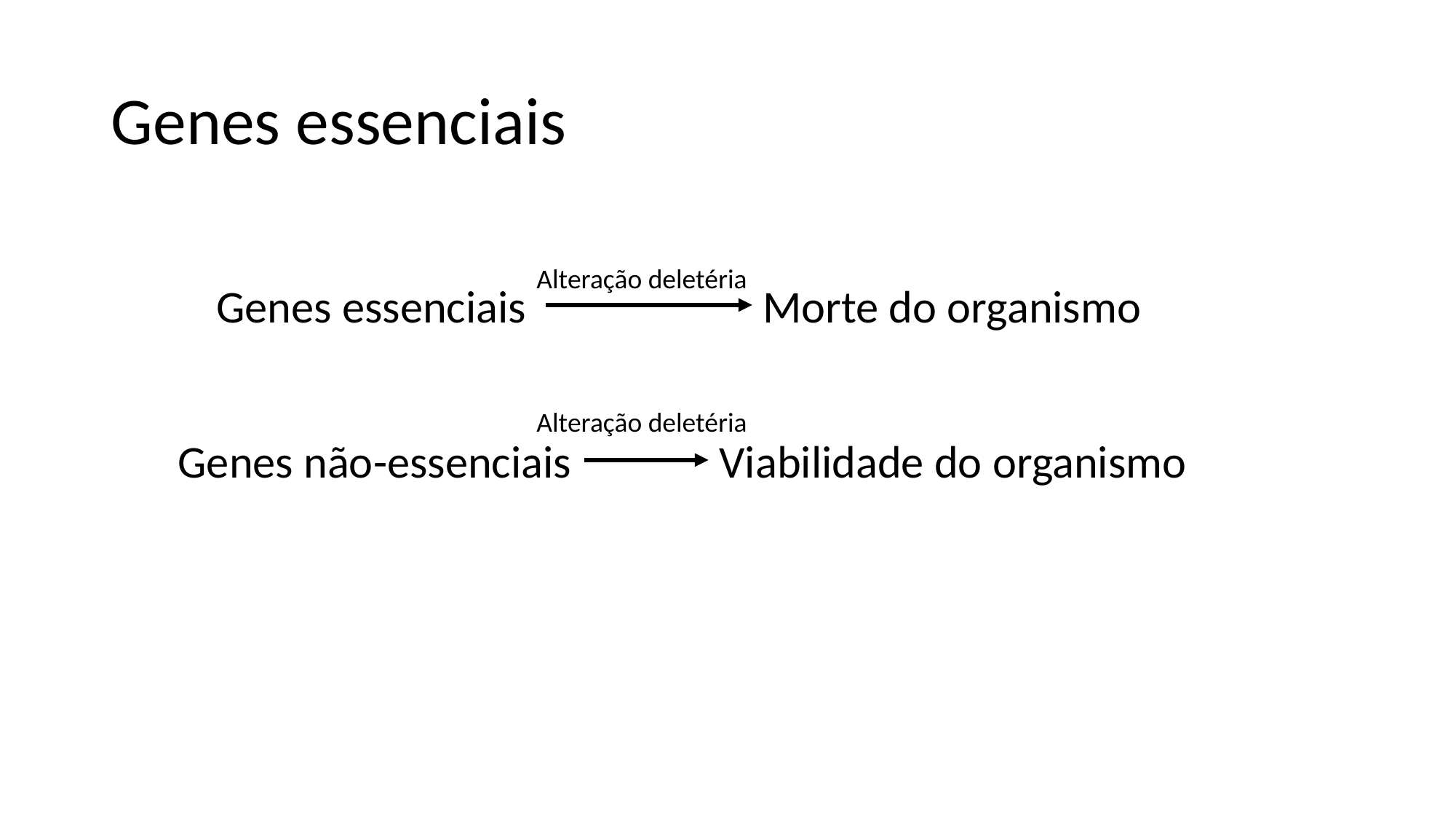

# Genes essenciais
Alteração deletéria
Genes essenciais
Morte do organismo
Alteração deletéria
Genes não-essenciais
Viabilidade do organismo